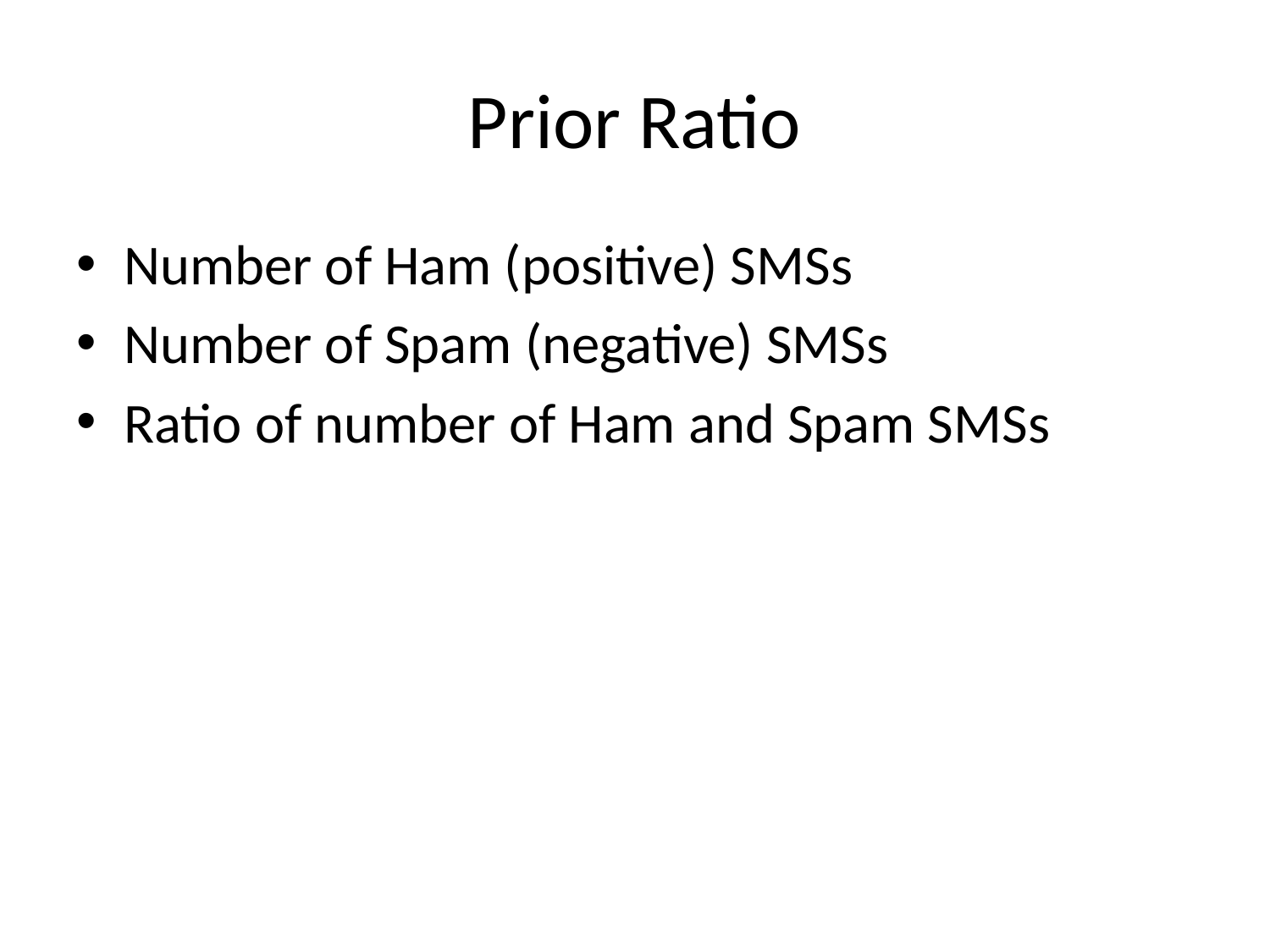

# Prior Ratio
Number of Ham (positive) SMSs
Number of Spam (negative) SMSs
Ratio of number of Ham and Spam SMSs